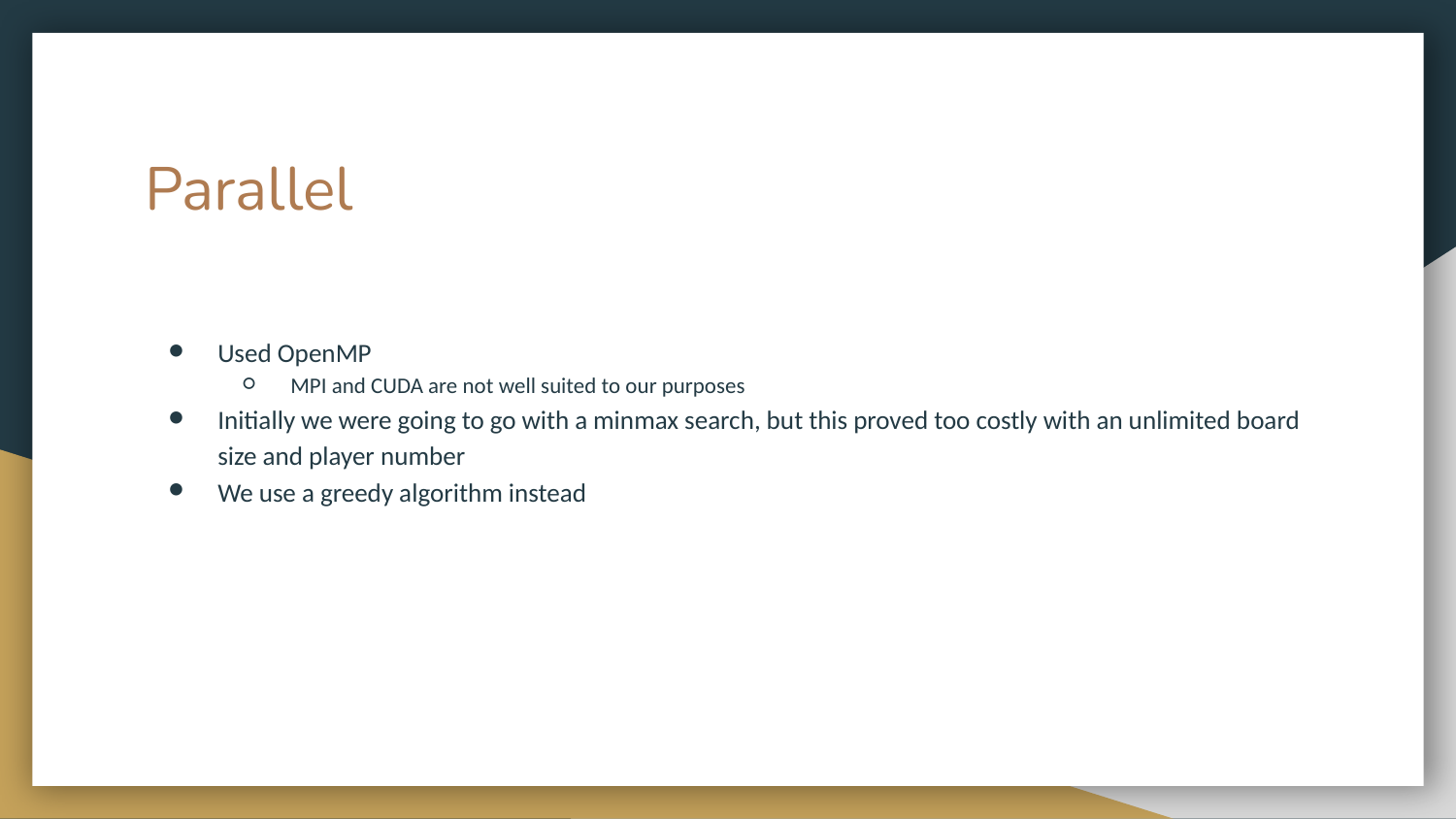

# Parallel
Used OpenMP
MPI and CUDA are not well suited to our purposes
Initially we were going to go with a minmax search, but this proved too costly with an unlimited board size and player number
We use a greedy algorithm instead